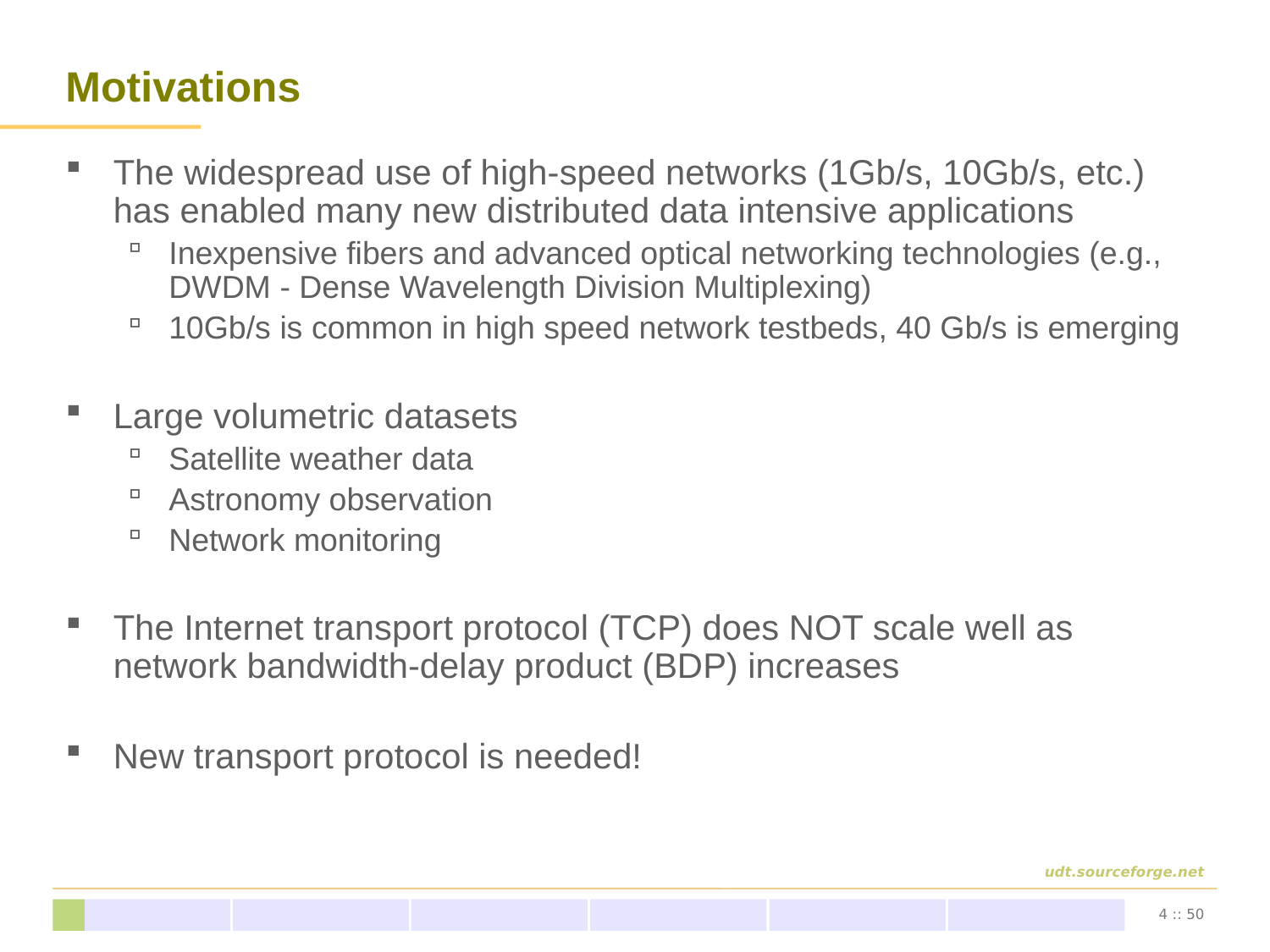

# Motivations
The widespread use of high-speed networks (1Gb/s, 10Gb/s, etc.) has enabled many new distributed data intensive applications
Inexpensive fibers and advanced optical networking technologies (e.g., DWDM - Dense Wavelength Division Multiplexing)
10Gb/s is common in high speed network testbeds, 40 Gb/s is emerging

Large volumetric datasets
Satellite weather data
Astronomy observation
Network monitoring

The Internet transport protocol (TCP) does NOT scale well as network bandwidth-delay product (BDP) increases

New transport protocol is needed!

4 :: 50